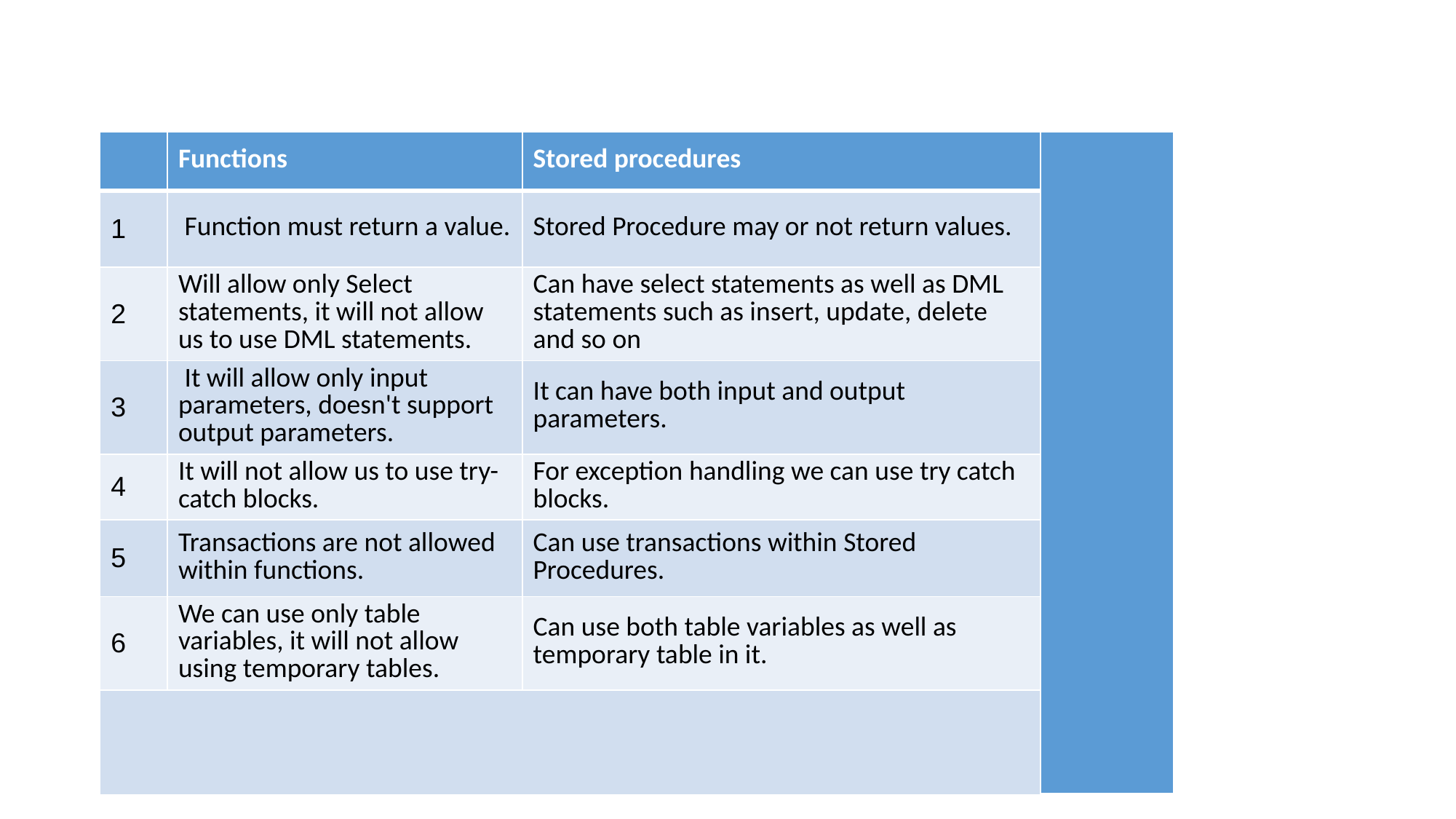

#
|  | Functions | Stored procedures |  |
| --- | --- | --- | --- |
| 1 | Function must return a value. | Stored Procedure may or not return values. |  |
| 2 | Will allow only Select statements, it will not allow us to use DML statements. | Can have select statements as well as DML statements such as insert, update, delete and so on |  |
| 3 | It will allow only input parameters, doesn't support output parameters. | It can have both input and output parameters. |  |
| 4 | It will not allow us to use try-catch blocks. | For exception handling we can use try catch blocks. |  |
| 5 | Transactions are not allowed within functions. | Can use transactions within Stored Procedures. |  |
| 6 | We can use only table variables, it will not allow using temporary tables. | Can use both table variables as well as temporary table in it. |  |
|  |  |  |  |